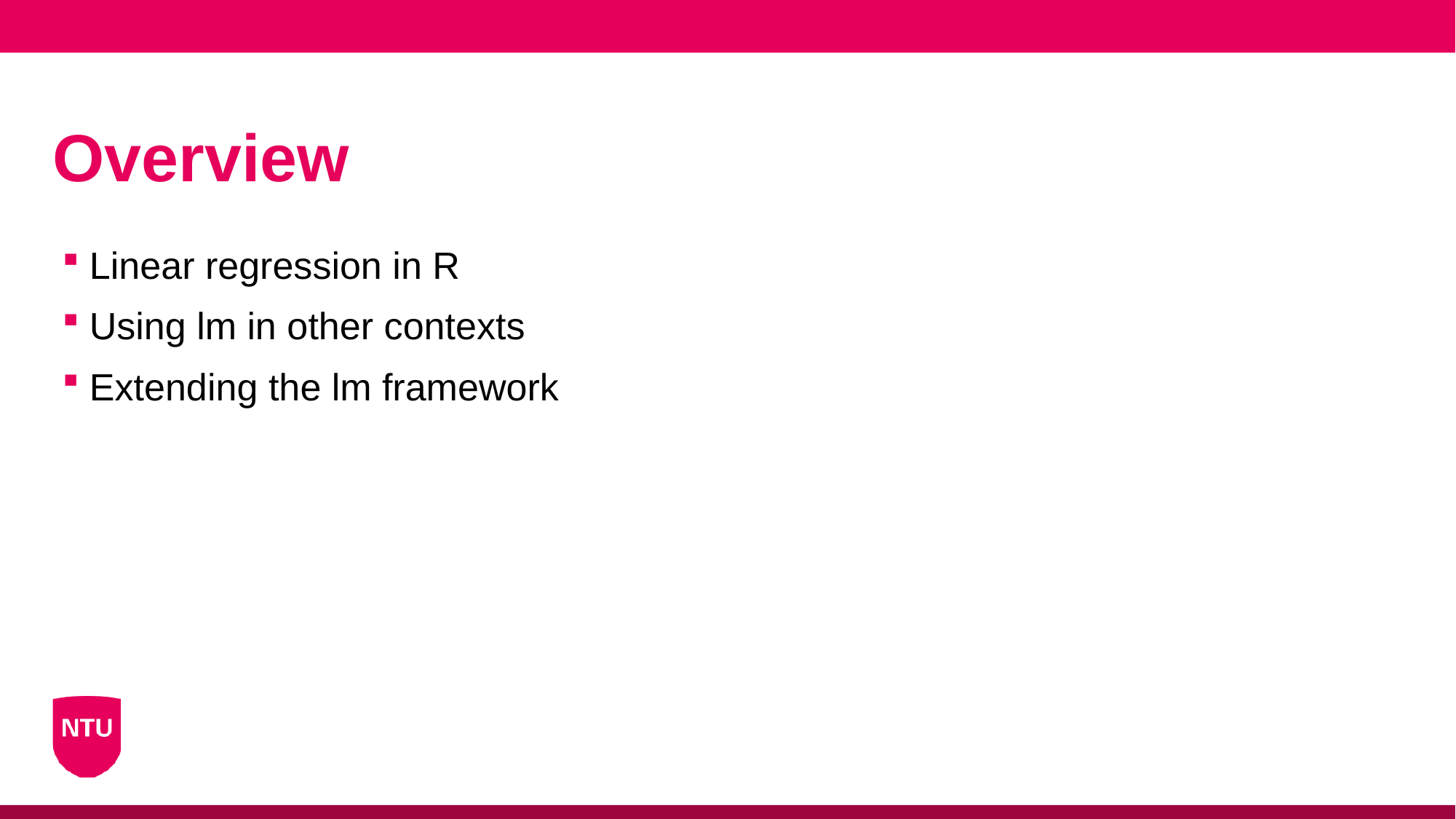

# Overview
Linear regression in R
Using lm in other contexts
Extending the lm framework